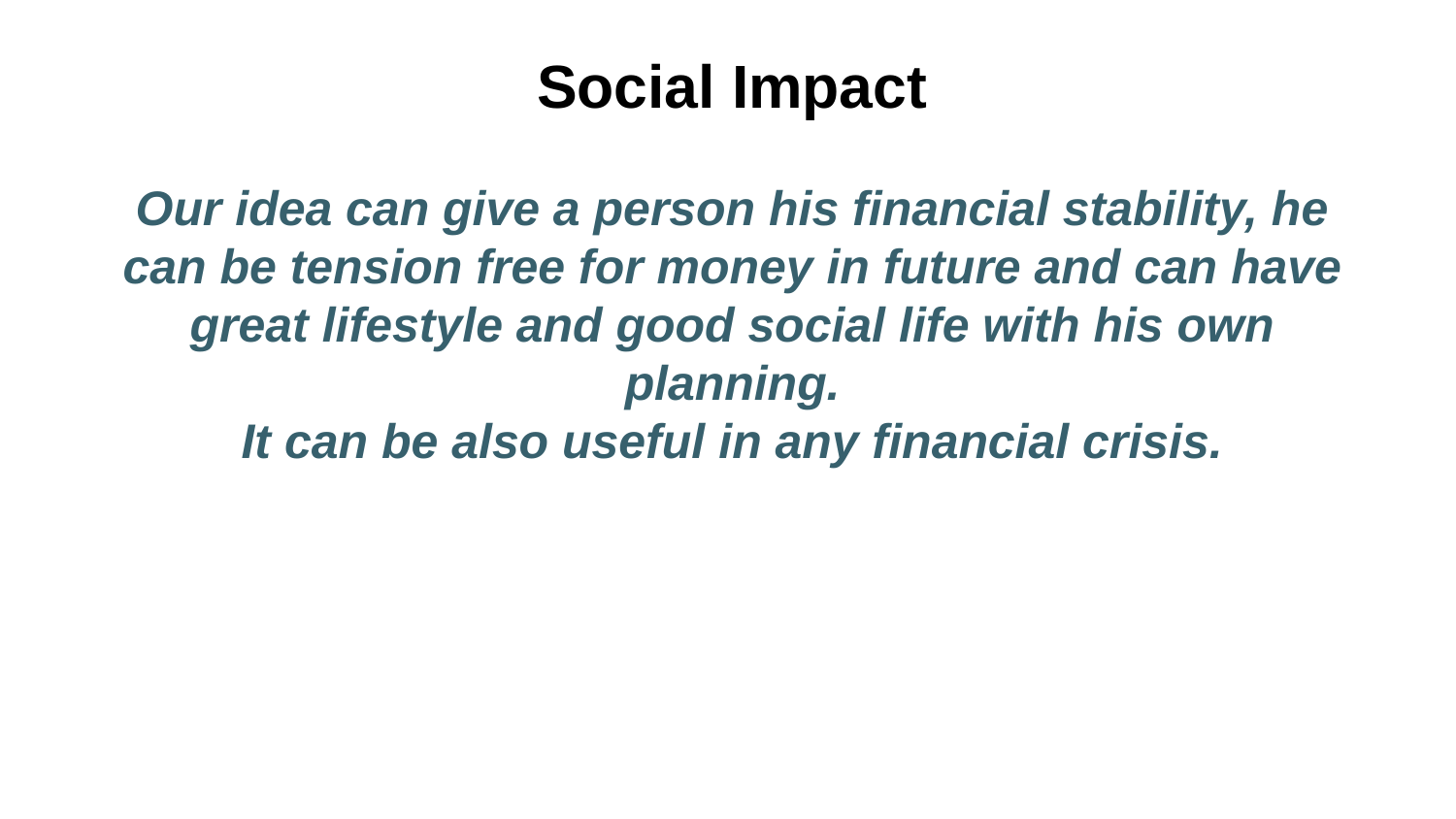

# Social Impact
Our idea can give a person his financial stability, he can be tension free for money in future and can have great lifestyle and good social life with his own planning.
It can be also useful in any financial crisis.